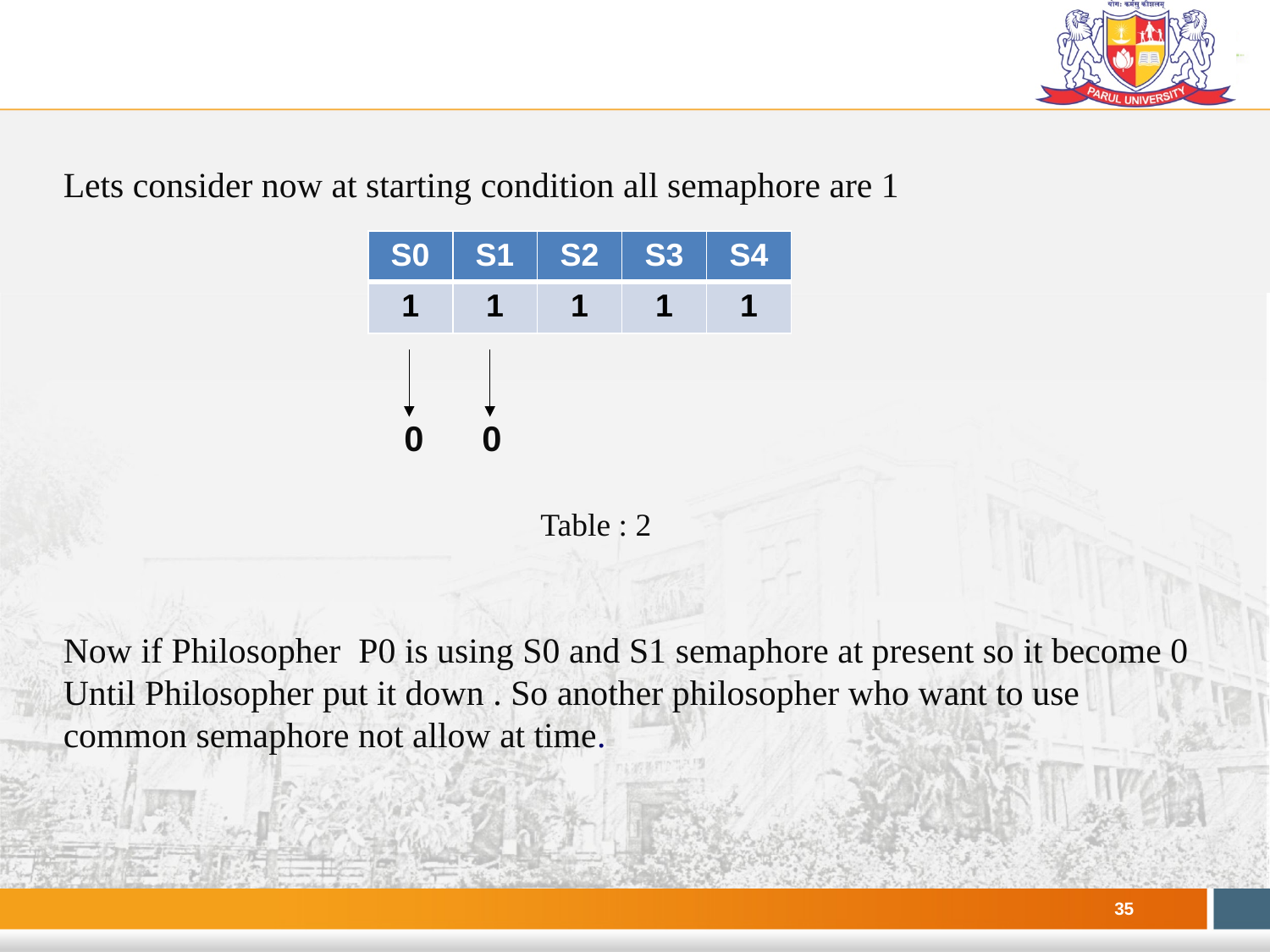

#
Lets consider now at starting condition all semaphore are 1

                                   0      0

                                                 Table : 2

Now if Philosopher  P0 is using S0 and S1 semaphore at present so it become 0 Until Philosopher put it down . So another philosopher who want to use common semaphore not allow at time.
| S0 | S1 | S2 | S3 | S4 |
| --- | --- | --- | --- | --- |
| 1 | 1 | 1 | 1 | 1 |